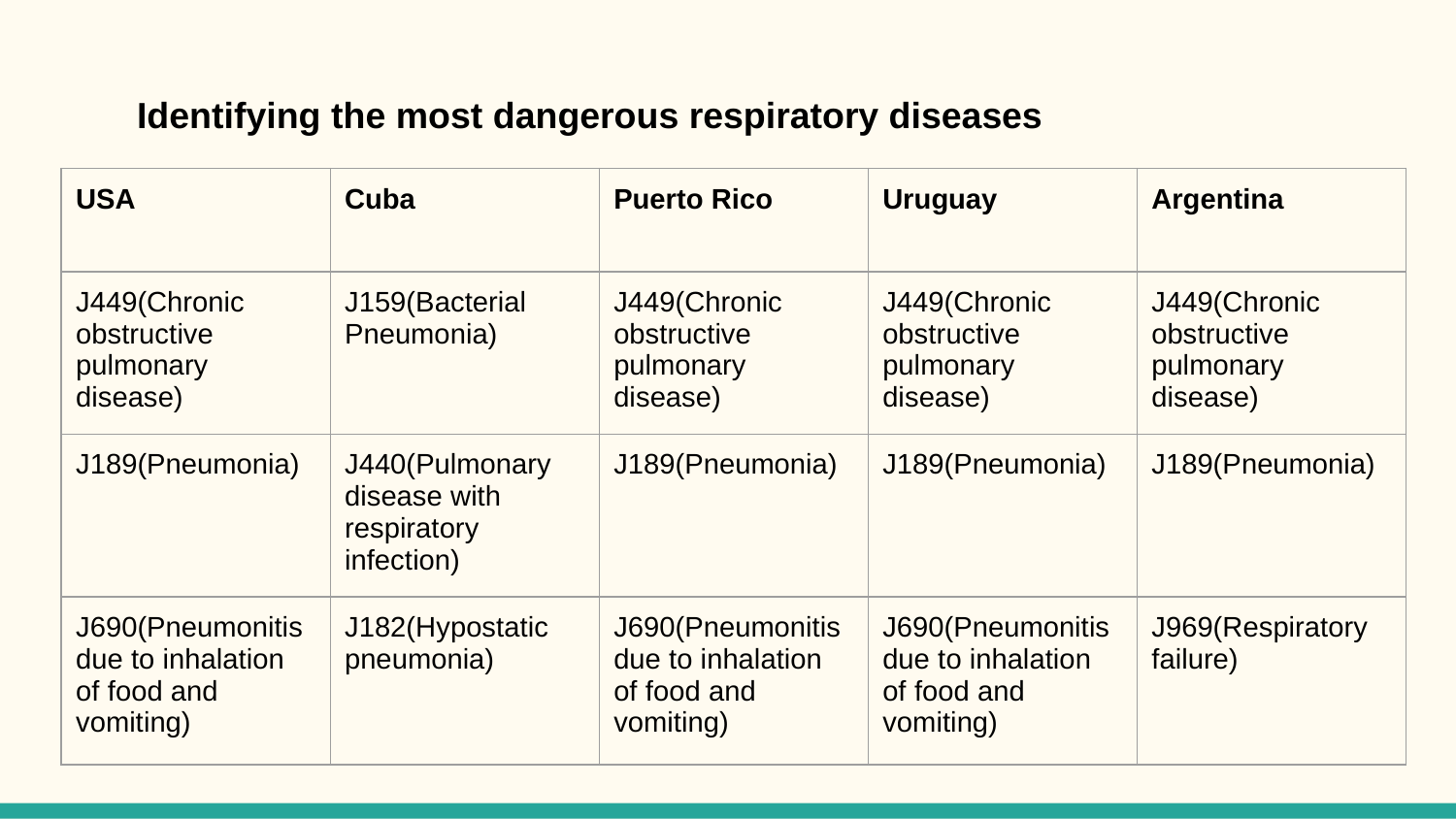

# Identifying the most dangerous respiratory diseases
| USA | Cuba | Puerto Rico | Uruguay | Argentina |
| --- | --- | --- | --- | --- |
| J449(Chronic obstructive pulmonary disease) | J159(Bacterial Pneumonia) | J449(Chronic obstructive pulmonary disease) | J449(Chronic obstructive pulmonary disease) | J449(Chronic obstructive pulmonary disease) |
| J189(Pneumonia) | J440(Pulmonary disease with respiratory infection) | J189(Pneumonia) | J189(Pneumonia) | J189(Pneumonia) |
| J690(Pneumonitis due to inhalation of food and vomiting) | J182(Hypostatic pneumonia) | J690(Pneumonitis due to inhalation of food and vomiting) | J690(Pneumonitis due to inhalation of food and vomiting) | J969(Respiratory failure) |